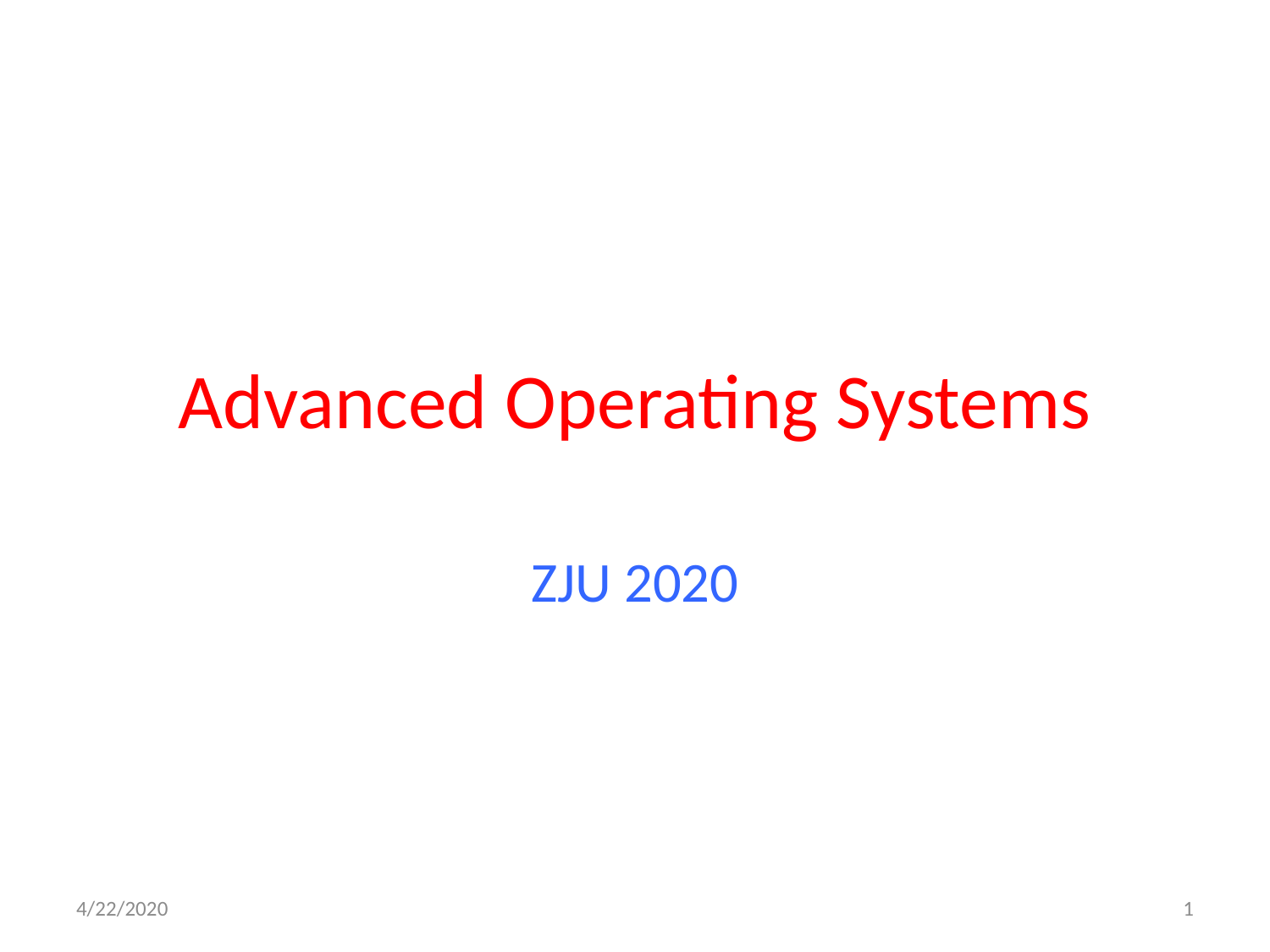

# Advanced Operating Systems
ZJU 2020
4/22/2020
1